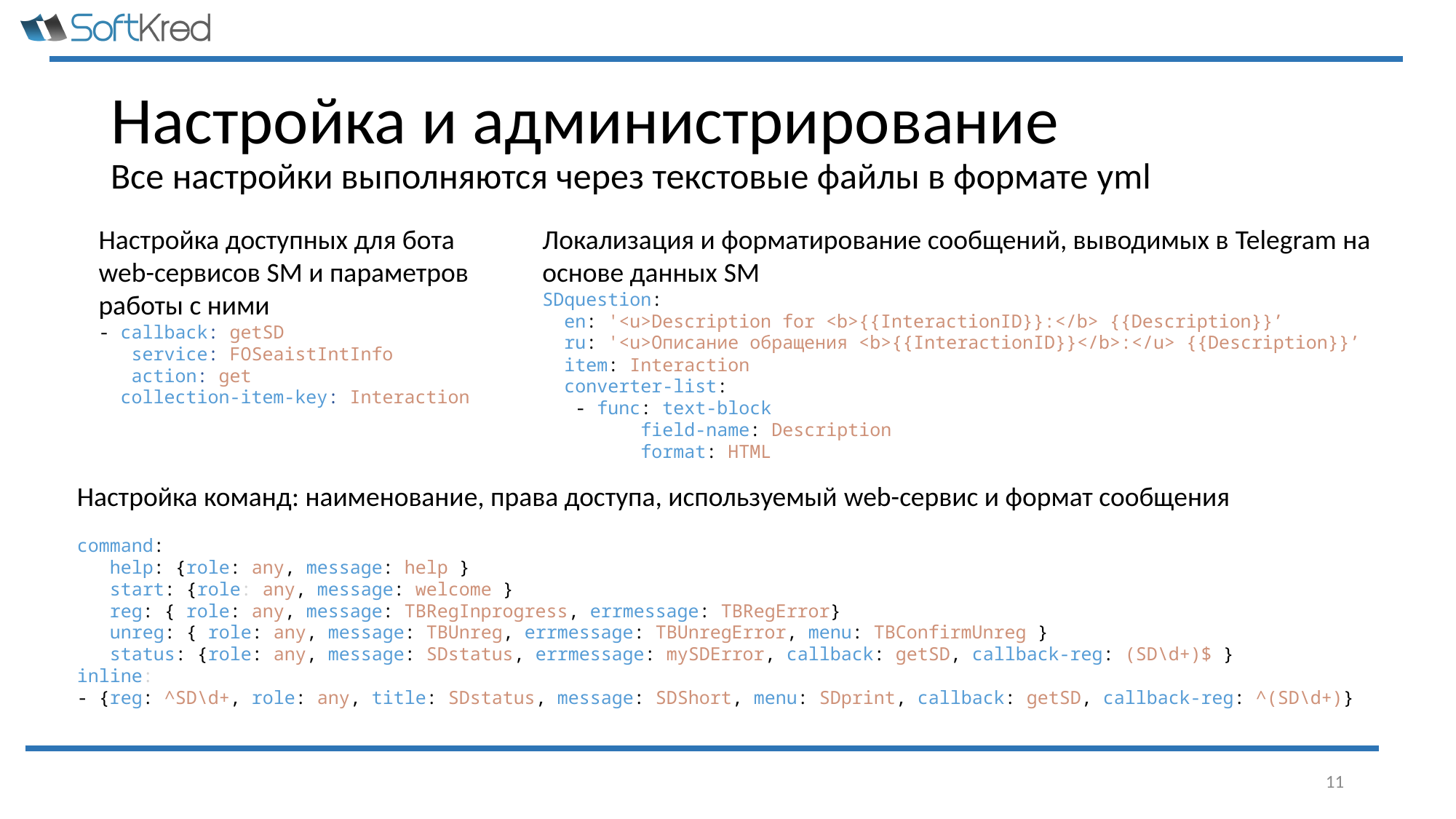

# Настройка и администрирование
Все настройки выполняются через текстовые файлы в формате yml
Настройка доступных для бота web-сервисов SM и параметров работы с ними
- callback: getSD
   service: FOSeaistIntInfo
   action: get
  collection-item-key: Interaction
Локализация и форматирование сообщений, выводимых в Telegram на основе данных SM
SDquestion:
  en: '<u>Description for <b>{{InteractionID}}:</b> {{Description}}’
  ru: '<u>Описание обращения <b>{{InteractionID}}</b>:</u> {{Description}}’
  item: Interaction
  converter-list:
   - func: text-block
         field-name: Description
         format: HTML

Настройка команд: наименование, права доступа, используемый web-сервис и формат сообщения
command:
   help: {role: any, message: help }
   start: {role: any, message: welcome }
   reg: { role: any, message: TBRegInprogress, errmessage: TBRegError}
   unreg: { role: any, message: TBUnreg, errmessage: TBUnregError, menu: TBConfirmUnreg }
   status: {role: any, message: SDstatus, errmessage: mySDError, callback: getSD, callback-reg: (SD\d+)$ }
inline:
- {reg: ^SD\d+, role: any, title: SDstatus, message: SDShort, menu: SDprint, callback: getSD, callback-reg: ^(SD\d+)}

11